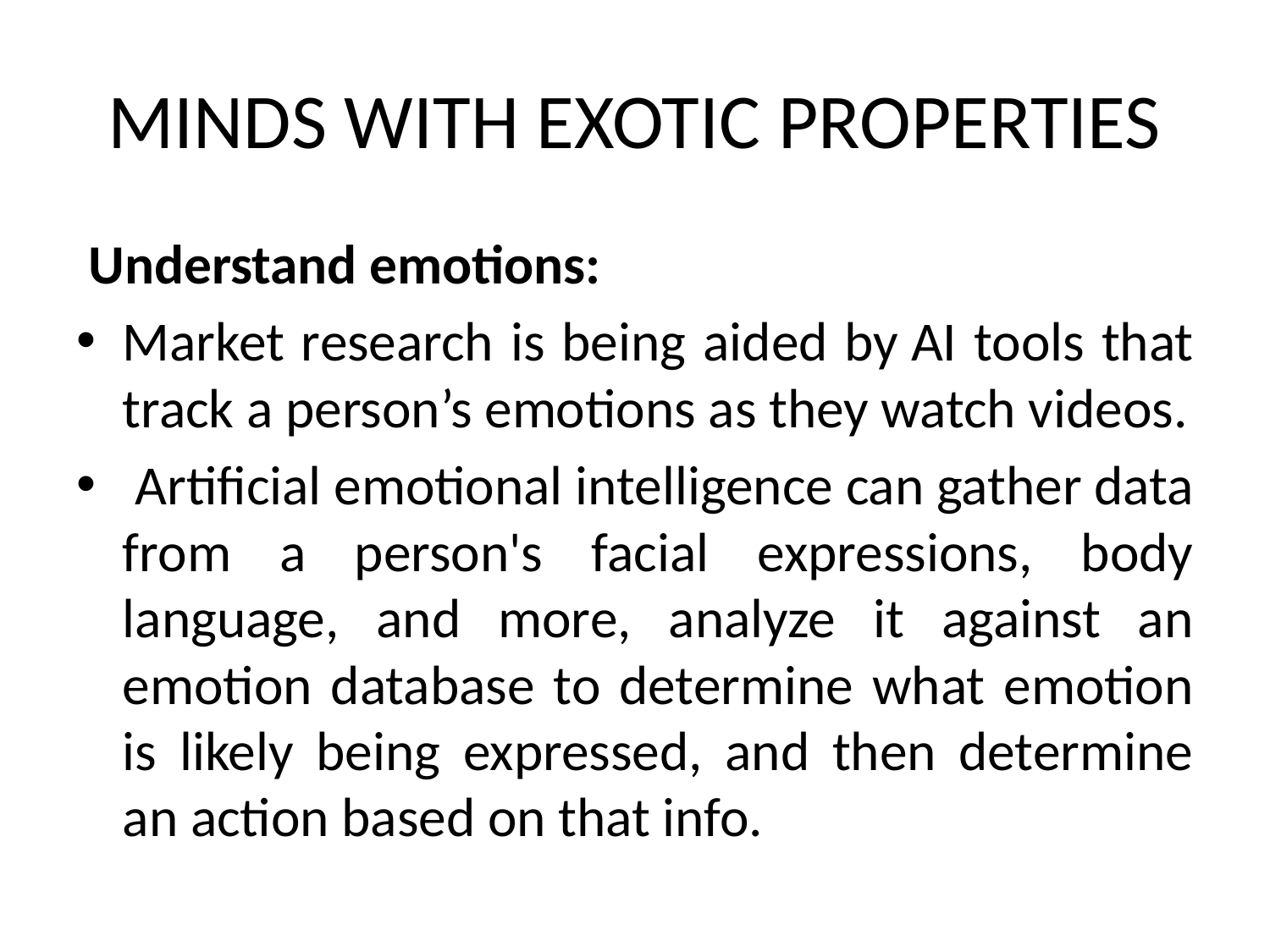

# MINDS WITH EXOTIC PROPERTIES
 Understand emotions:
Market research is being aided by AI tools that track a person’s emotions as they watch videos.
 Artificial emotional intelligence can gather data from a person's facial expressions, body language, and more, analyze it against an emotion database to determine what emotion is likely being expressed, and then determine an action based on that info.